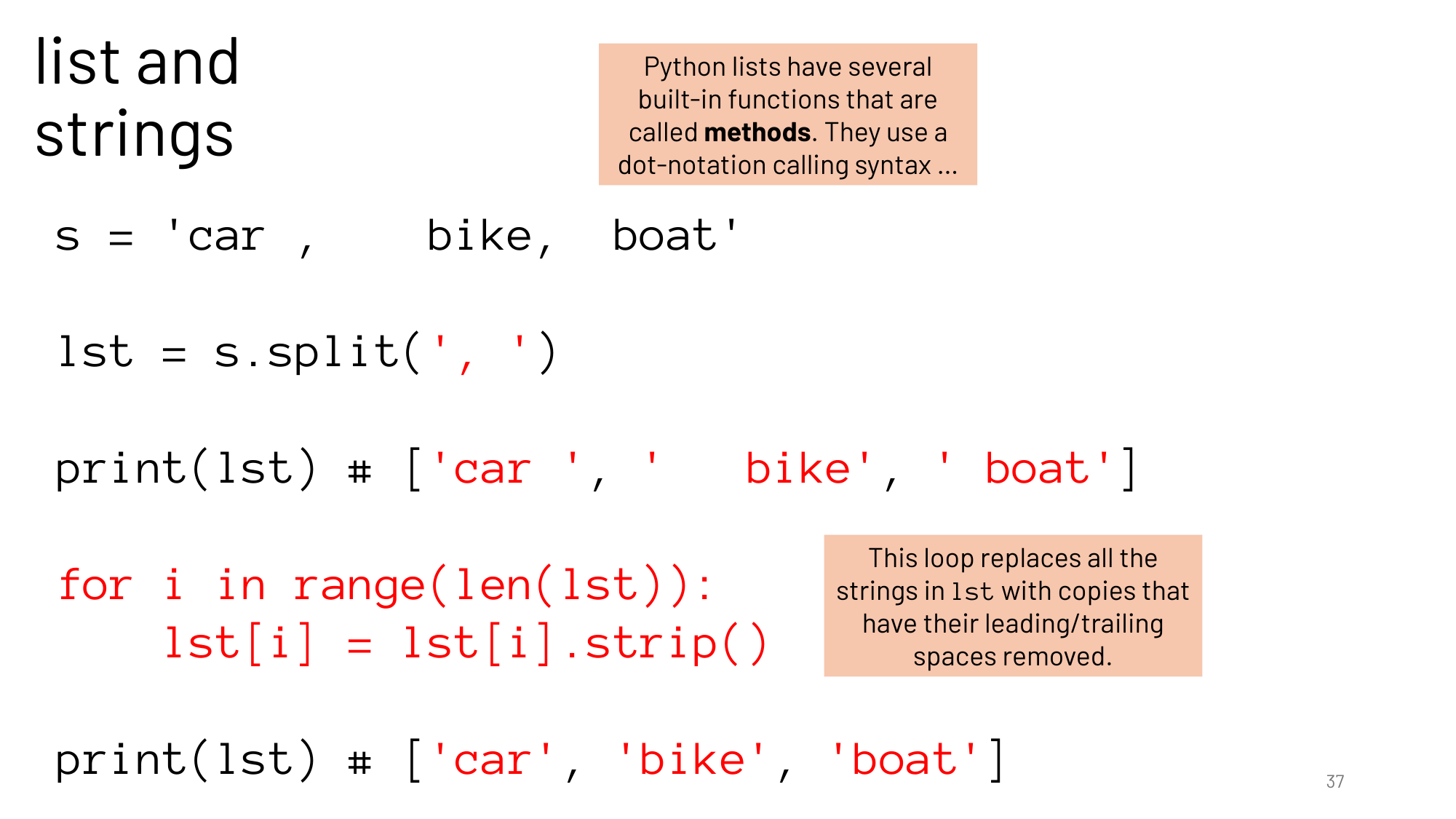

# list and strings
Python lists have several built-in functions that are called methods. They use a dot-notation calling syntax …
s = 'car ,    bike,  boat'
lst = s.split(', ')
print(lst) # ['car ', '   bike', ' boat']

for i in range(len(lst)):
    lst[i] = lst[i].strip()

print(lst) # ['car', 'bike', 'boat']
This loop replaces all the strings in lst with copies that have their leading/trailing spaces removed.
37